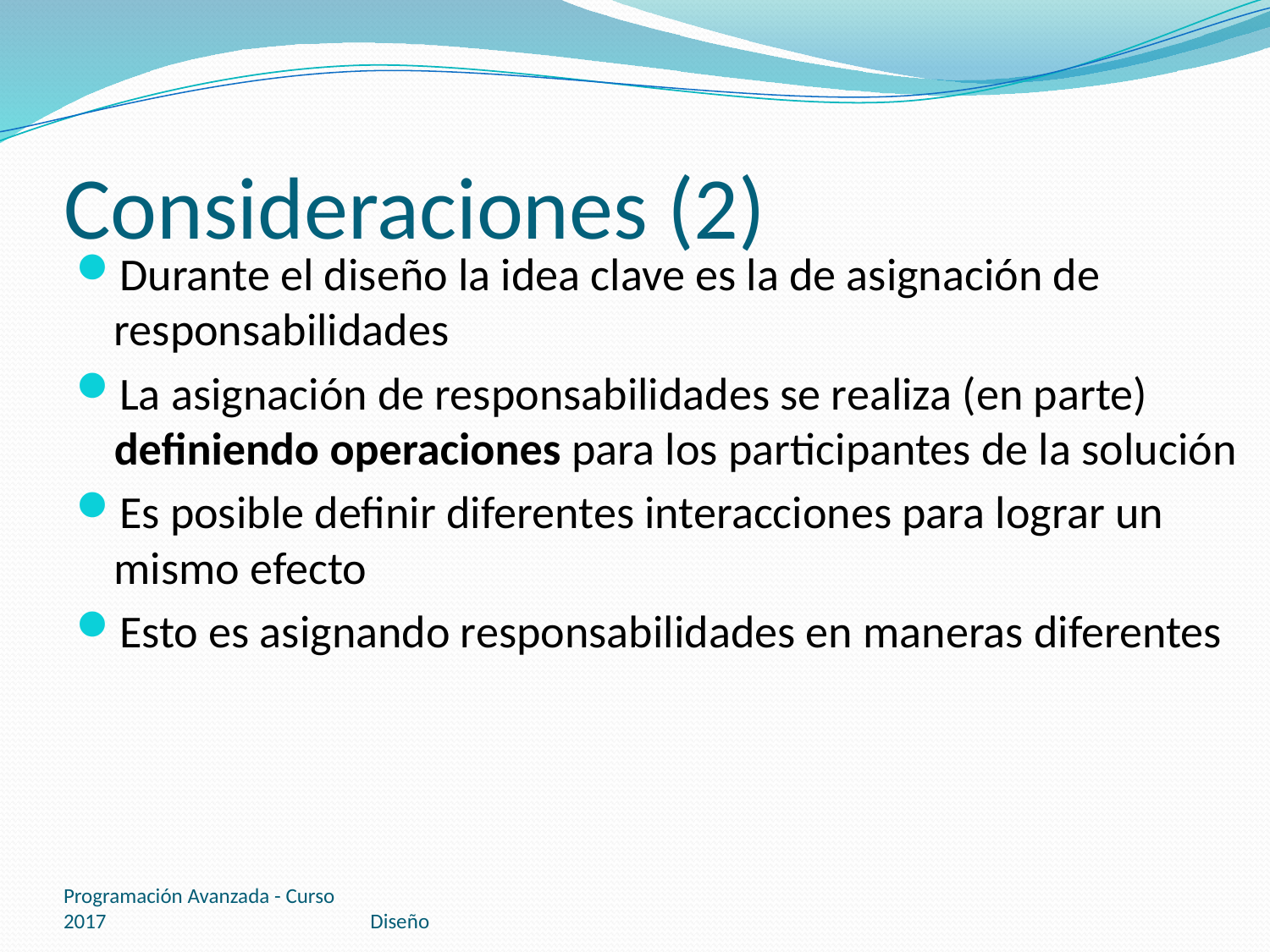

# Consideraciones (2)
Durante el diseño la idea clave es la de asignación de responsabilidades
La asignación de responsabilidades se realiza (en parte) definiendo operaciones para los participantes de la solución
Es posible definir diferentes interacciones para lograr un mismo efecto
Esto es asignando responsabilidades en maneras diferentes
Programación Avanzada - Curso 2017
Diseño